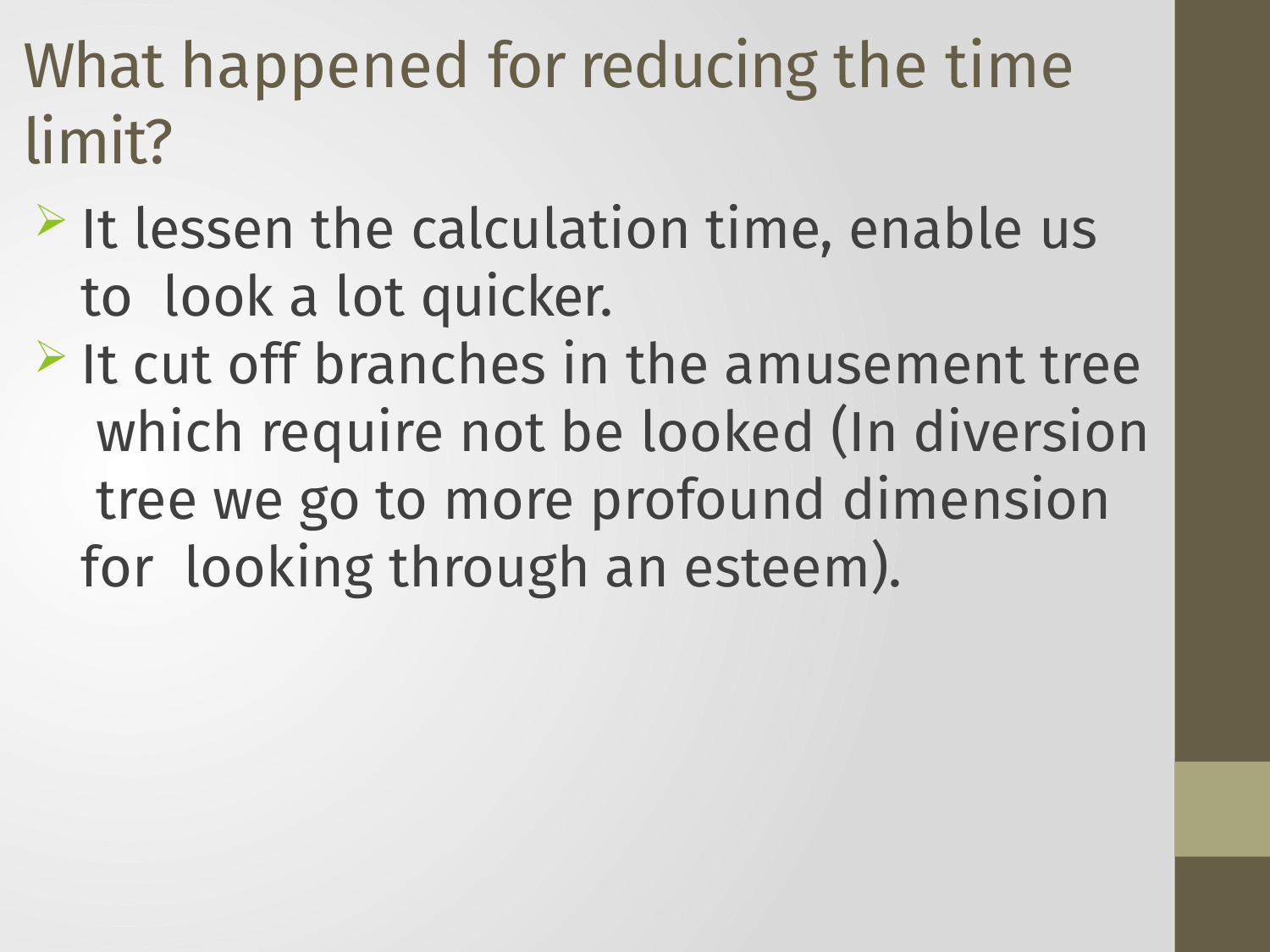

# What happened for reducing the time  limit?
It lessen the calculation time, enable us to  look a lot quicker.
It cut off branches in the amusement tree  which require not be looked (In diversion  tree we go to more profound dimension for  looking through an esteem).